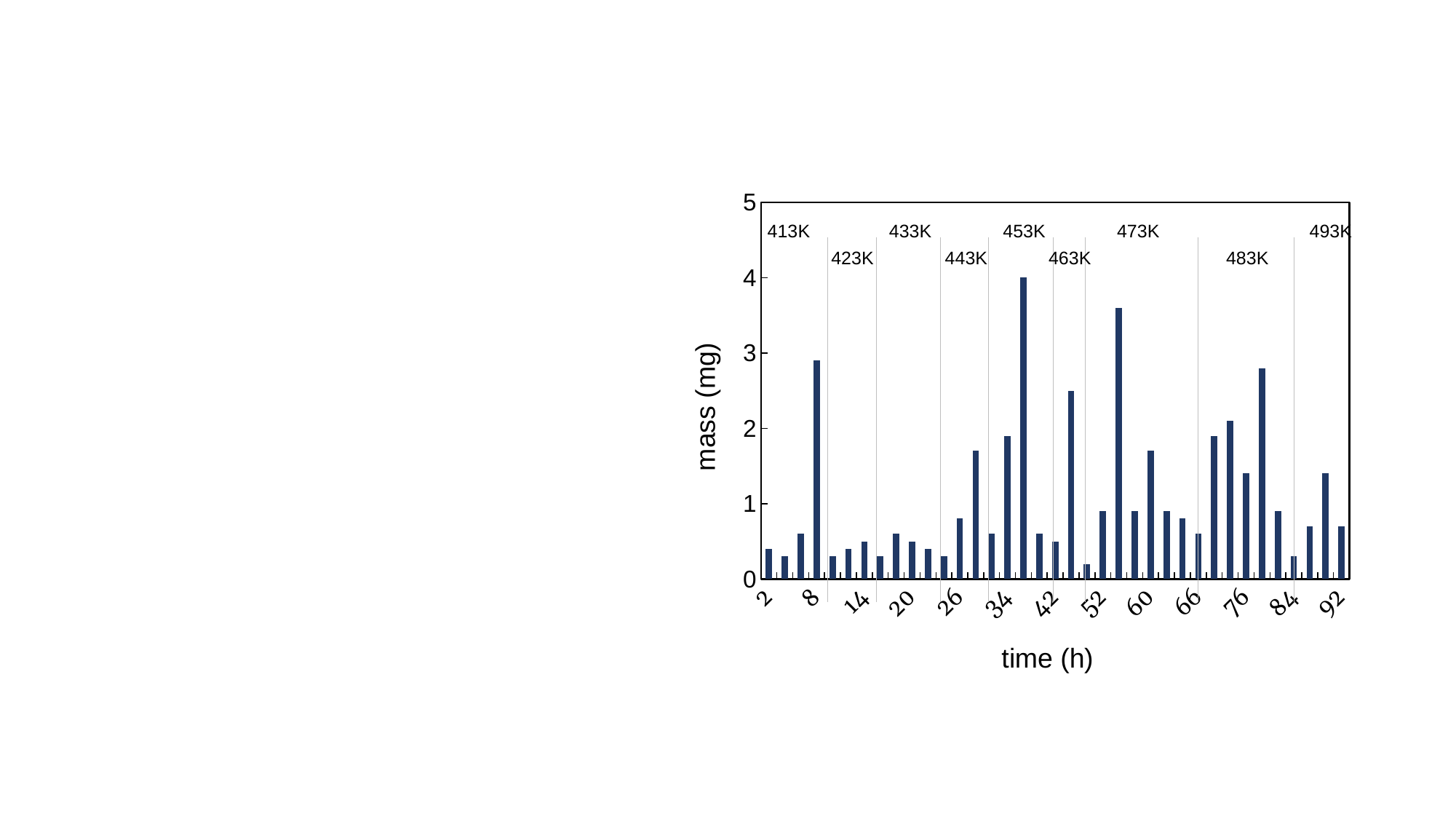

### Chart

| Category | mass deposited |
|---|---|
| 2 | 0.4 |
| 4 | 0.3 |
| 6 | 0.6 |
| 8 | 2.9 |
| 10 | 0.3 |
| 12 | 0.4 |
| 14 | 0.5 |
| 16 | 0.3 |
| 18 | 0.6 |
| 20 | 0.5 |
| 22 | 0.4 |
| 24 | 0.3 |
| 26 | 0.8 |
| 30 | 1.7 |
| 32 | 0.6 |
| 34 | 1.9 |
| 38 | 4.0 |
| 40 | 0.6 |
| 42 | 0.5 |
| 46 | 2.5 |
| 50 | 0.2 |
| 52 | 0.9 |
| 56 | 3.6 |
| 58 | 0.9 |
| 60 | 1.7 |
| 62 | 0.9 |
| 64 | 0.8 |
| 66 | 0.6 |
| 70 | 1.9 |
| 74 | 2.1 |
| 76 | 1.4 |
| 80 | 2.8 |
| 82 | 0.9 |
| 84 | 0.3 |
| 86 | 0.7 |
| 90 | 1.4 |
| 92 | 0.7 |
453K
493K
413K
473K
433K
483K
463K
443K
423K